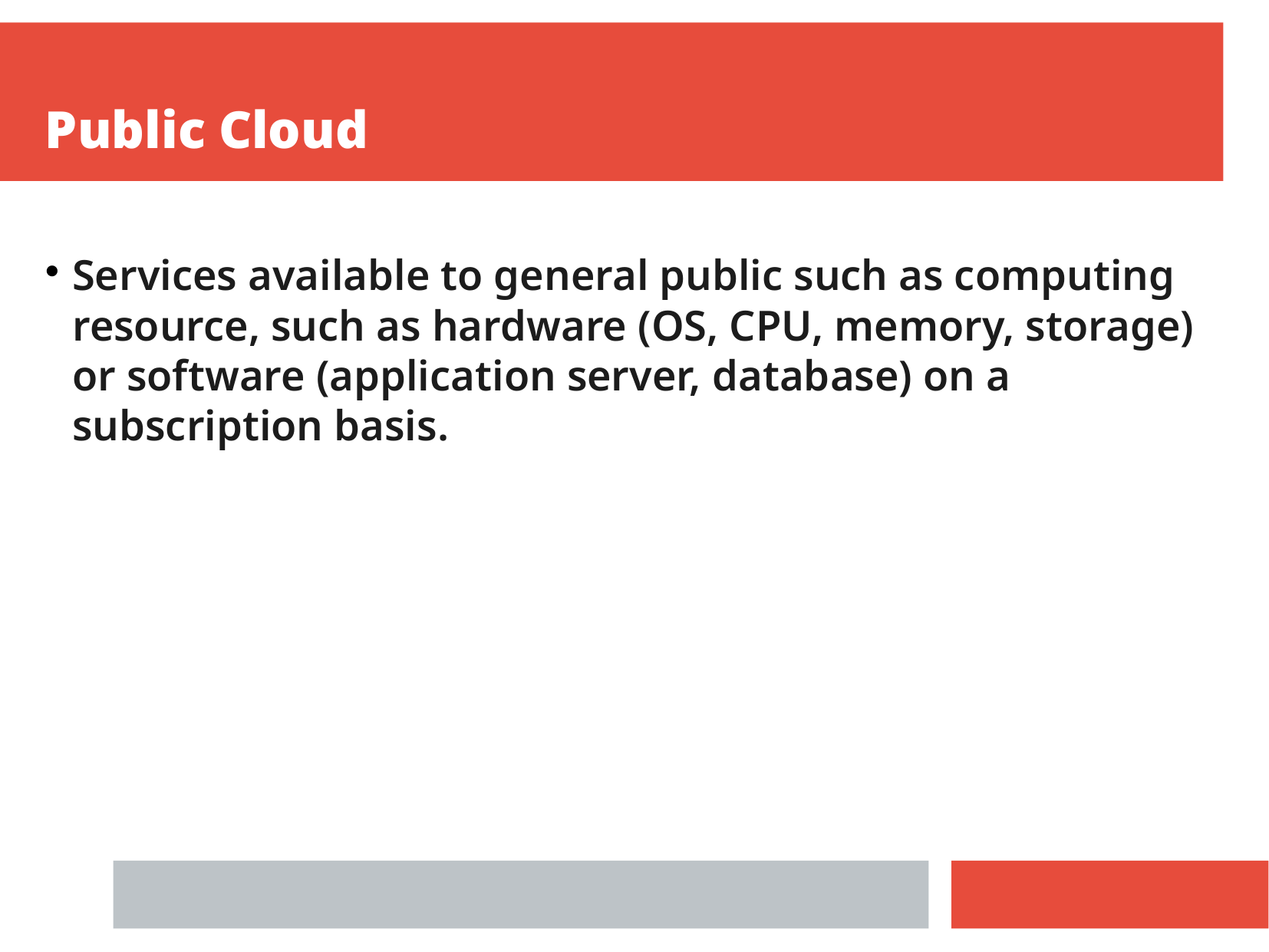

Public Cloud
Services available to general public such as computing resource, such as hardware (OS, CPU, memory, storage) or software (application server, database) on a subscription basis.